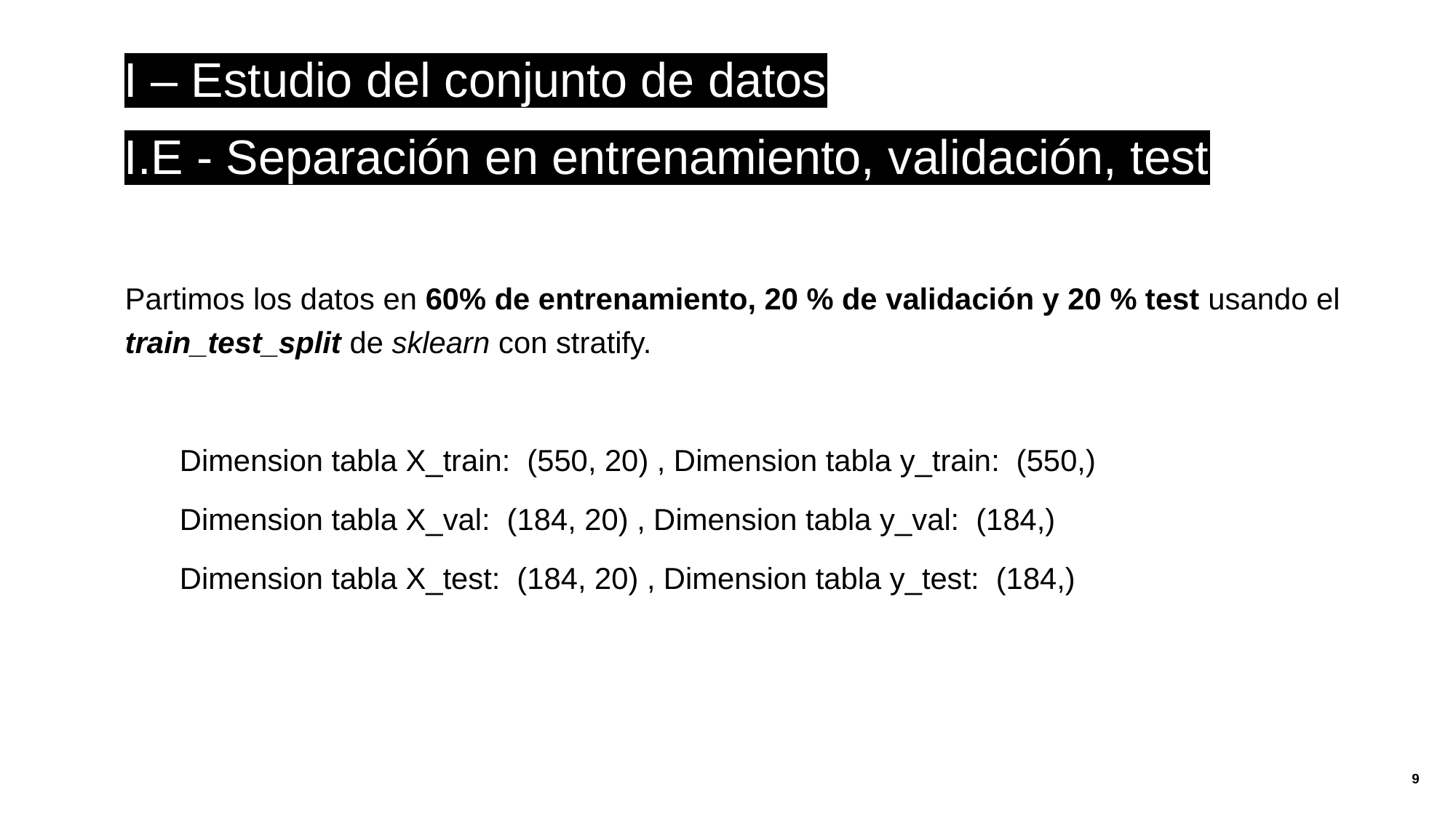

# I – Estudio del conjunto de datos
I.E - Separación en entrenamiento, validación, test
Partimos los datos en 60% de entrenamiento, 20 % de validación y 20 % test usando el train_test_split de sklearn con stratify.

Dimension tabla X_train:  (550, 20) , Dimension tabla y_train:  (550,)
Dimension tabla X_val:  (184, 20) , Dimension tabla y_val:  (184,)
Dimension tabla X_test:  (184, 20) , Dimension tabla y_test:  (184,)

9